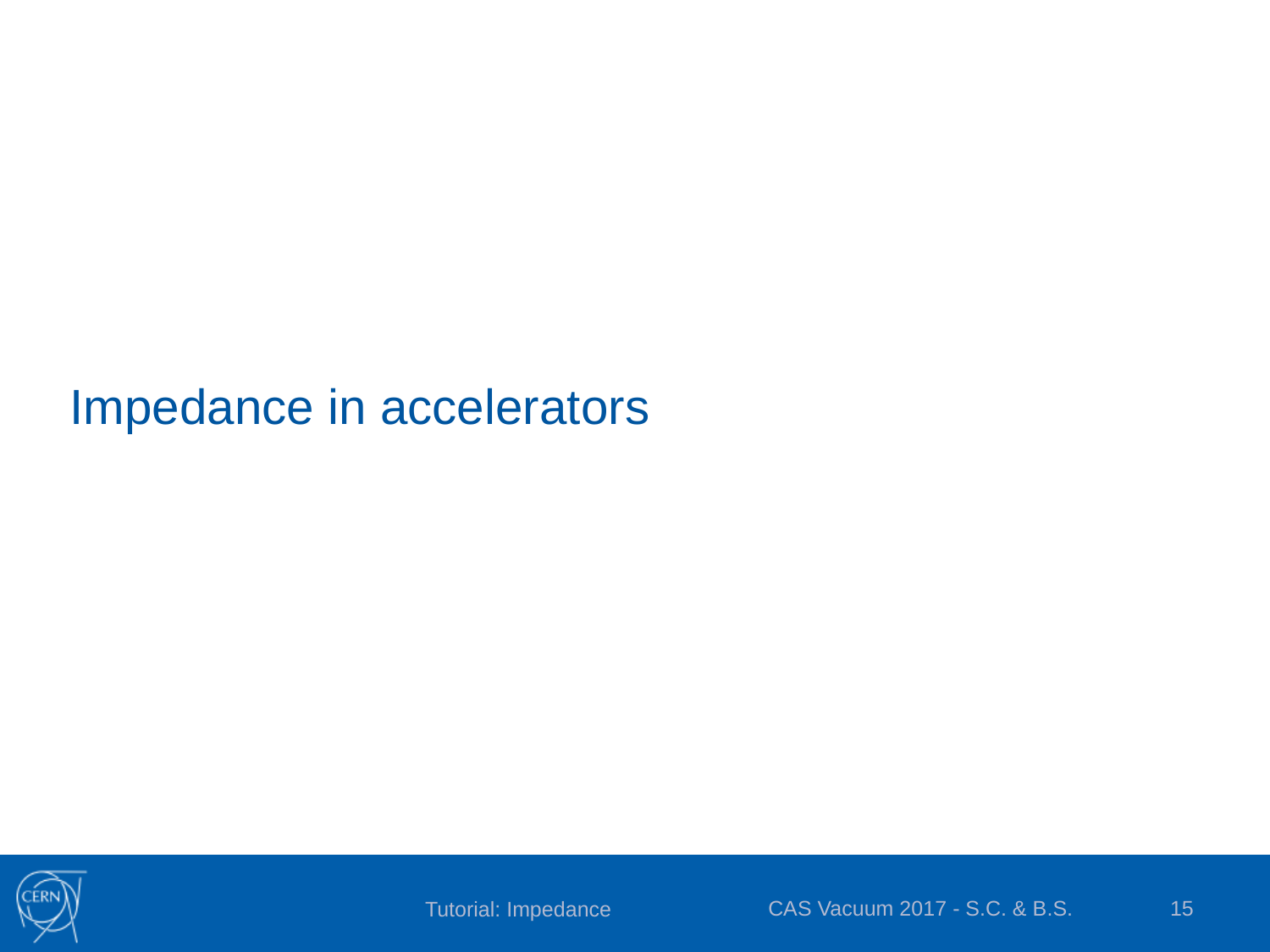

# Impedance in accelerators
CAS Vacuum 2017 - S.C. & B.S.
15
Tutorial: Impedance